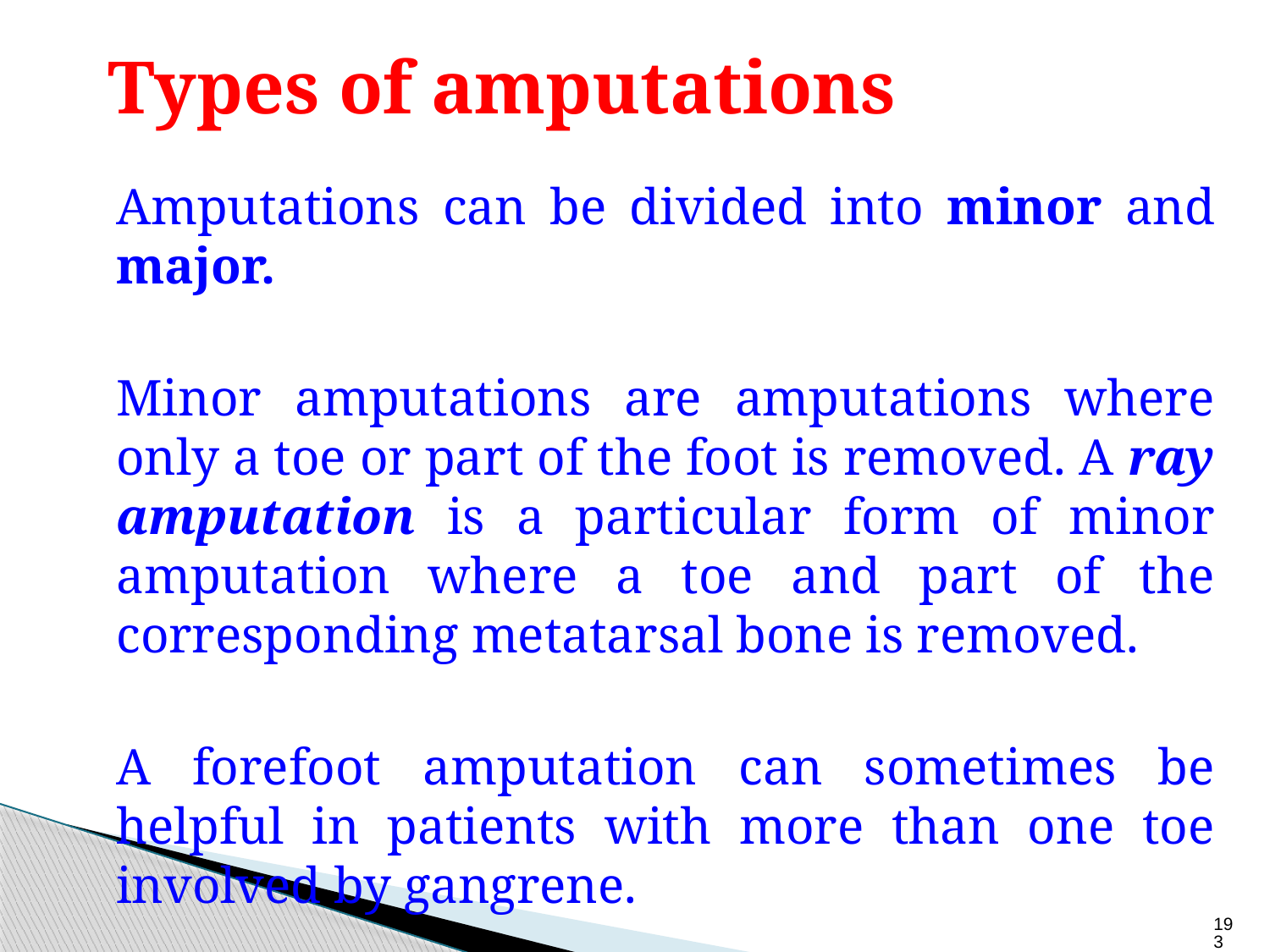

# Types of amputations
	Amputations can be divided into minor and major.

	Minor amputations are amputations where only a toe or part of the foot is removed. A ray amputation is a particular form of minor amputation where a toe and part of the corresponding metatarsal bone is removed.

	A forefoot amputation can sometimes be helpful in patients with more than one toe involved by gangrene.

193